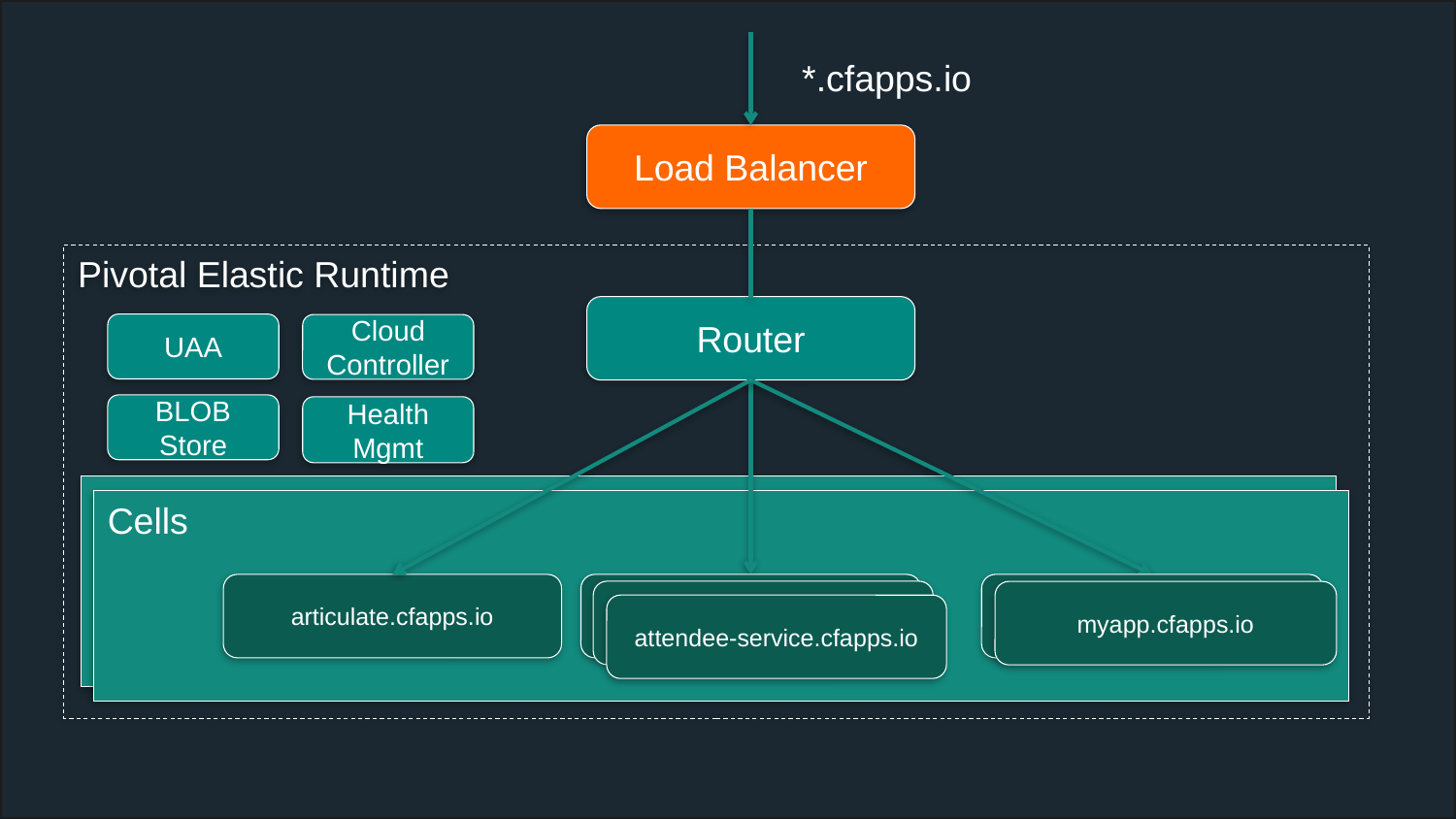

*.cfapps.io
Load Balancer
Pivotal Elastic Runtime
Router
UAA
Cloud Controller
BLOB Store
Health Mgmt

Cells
articulate.cfapps.io
attendees-blue.cfapps.io
attendees-green.cfapps.io
attendees-blue.cfapps.io
myapp.cfapps.io
attendee-service.cfapps.io
attendees-blue.cfapps.io